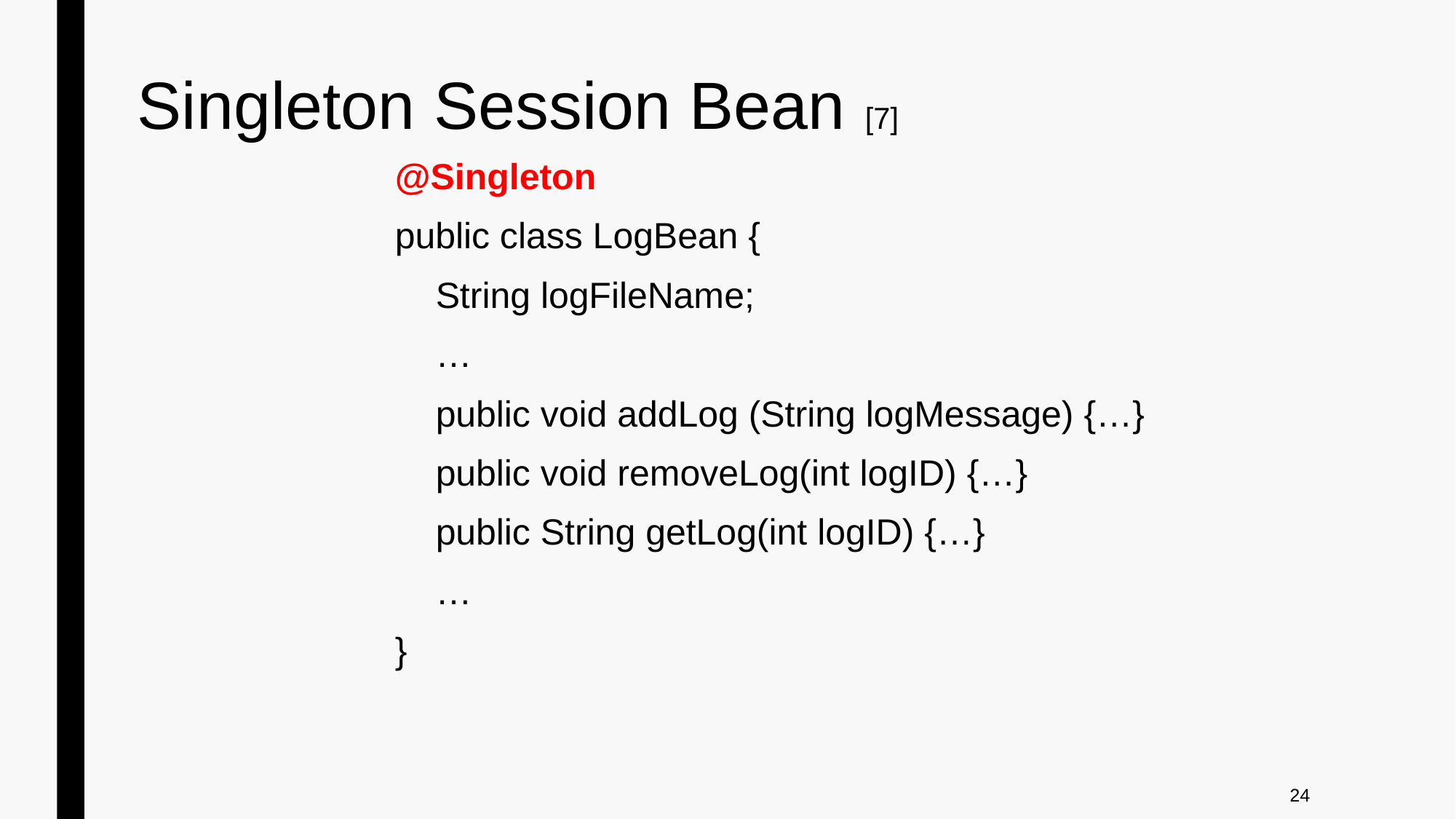

# Singleton Session Bean [7]
@Singleton
public class LogBean {
    String logFileName;
    …
    public void addLog (String logMessage) {…}
    public void removeLog(int logID) {…}
    public String getLog(int logID) {…}
    …
}
24